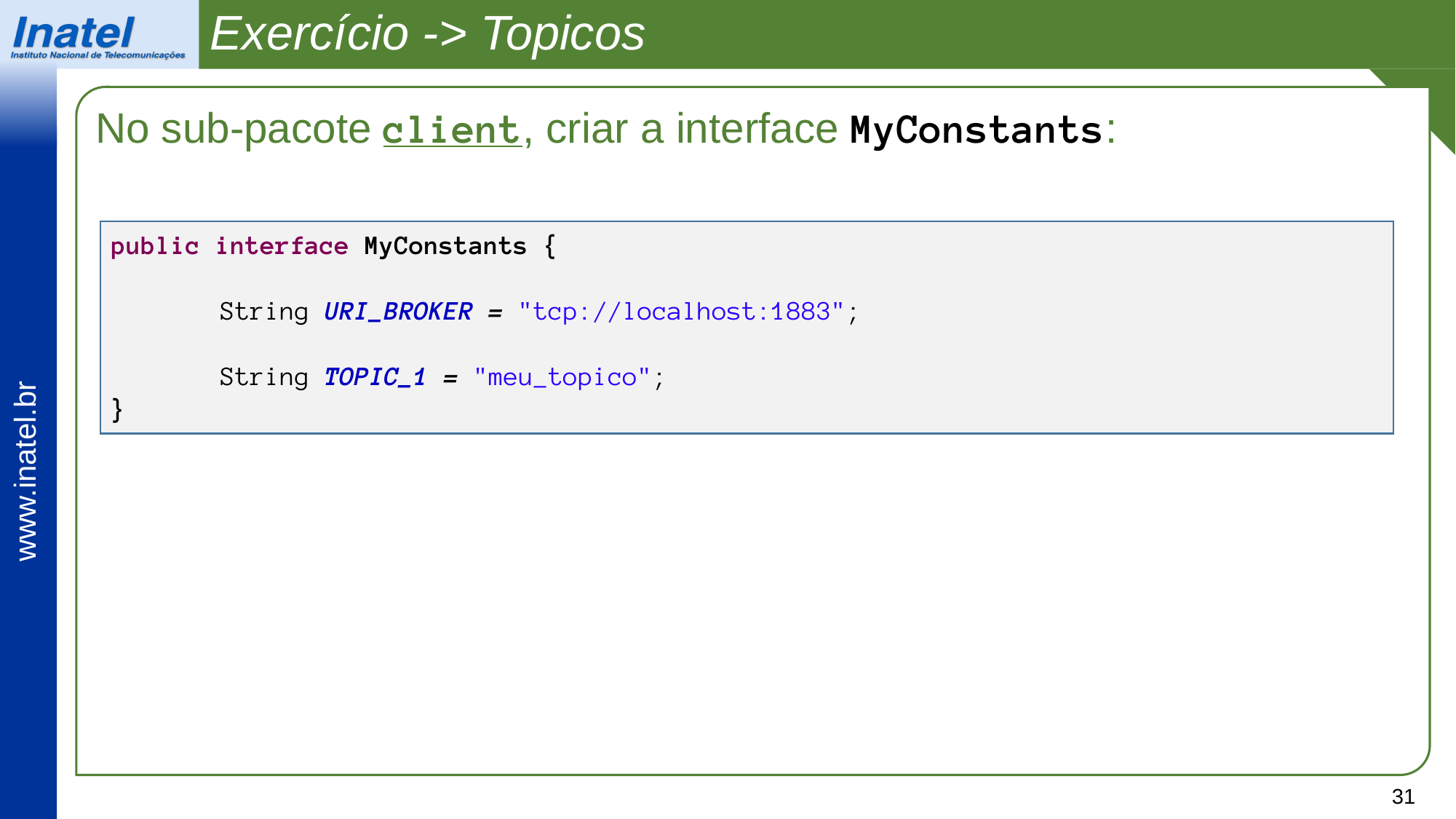

Exercício -> Topicos

No sub-pacote client, criar a interface MyConstants:

public interface MyConstants {

	String URI_BROKER = "tcp://localhost:1883";

	String TOPIC_1 = "meu_topico";
}